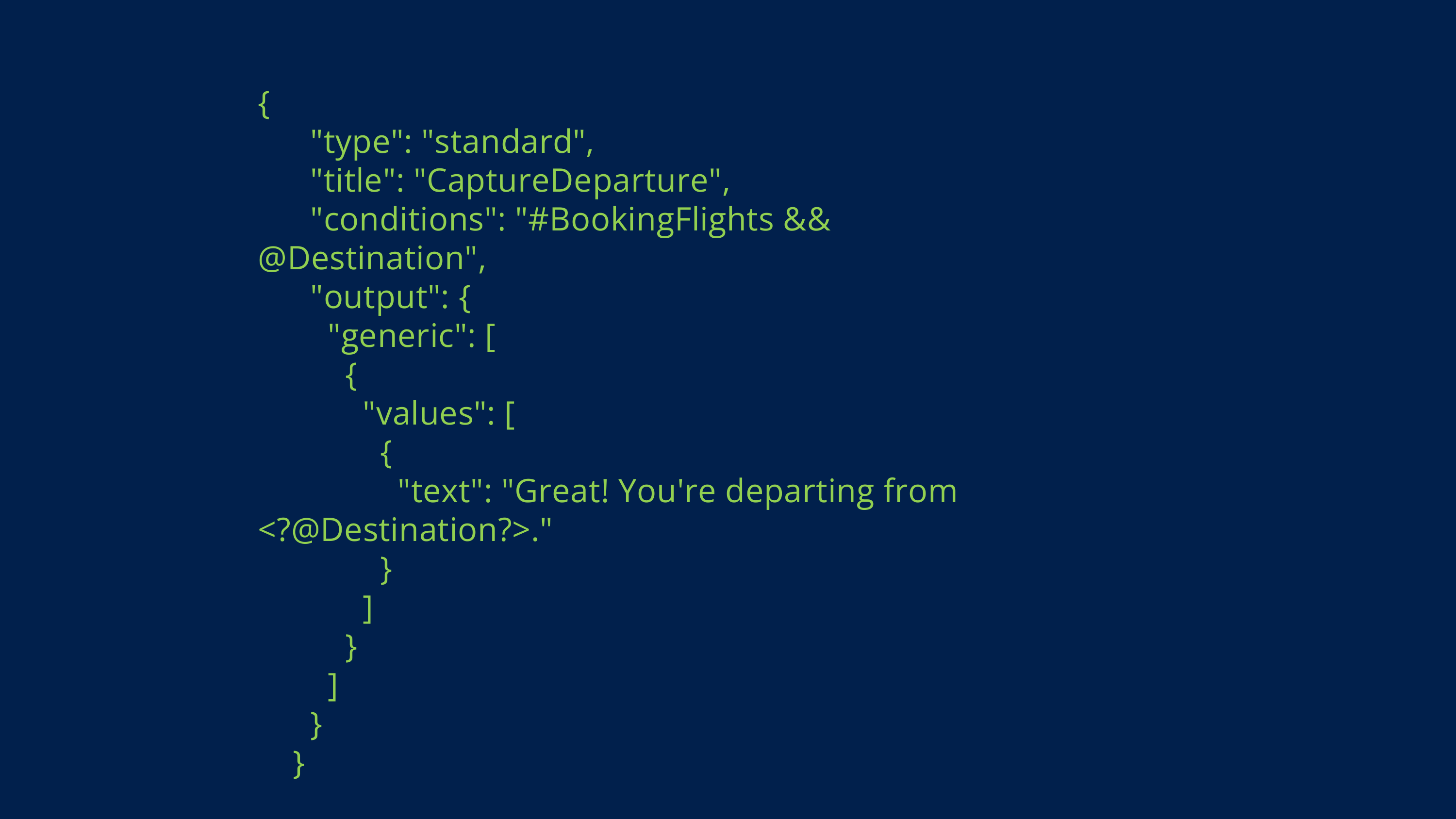

{
      "type": "standard",
      "title": "CaptureDeparture",
      "conditions": "#BookingFlights && @Destination",
      "output": {
        "generic": [
          {
            "values": [
              {
                "text": "Great! You're departing from
<?@Destination?>."
              }
            ]
          }
        ]
      }
    }